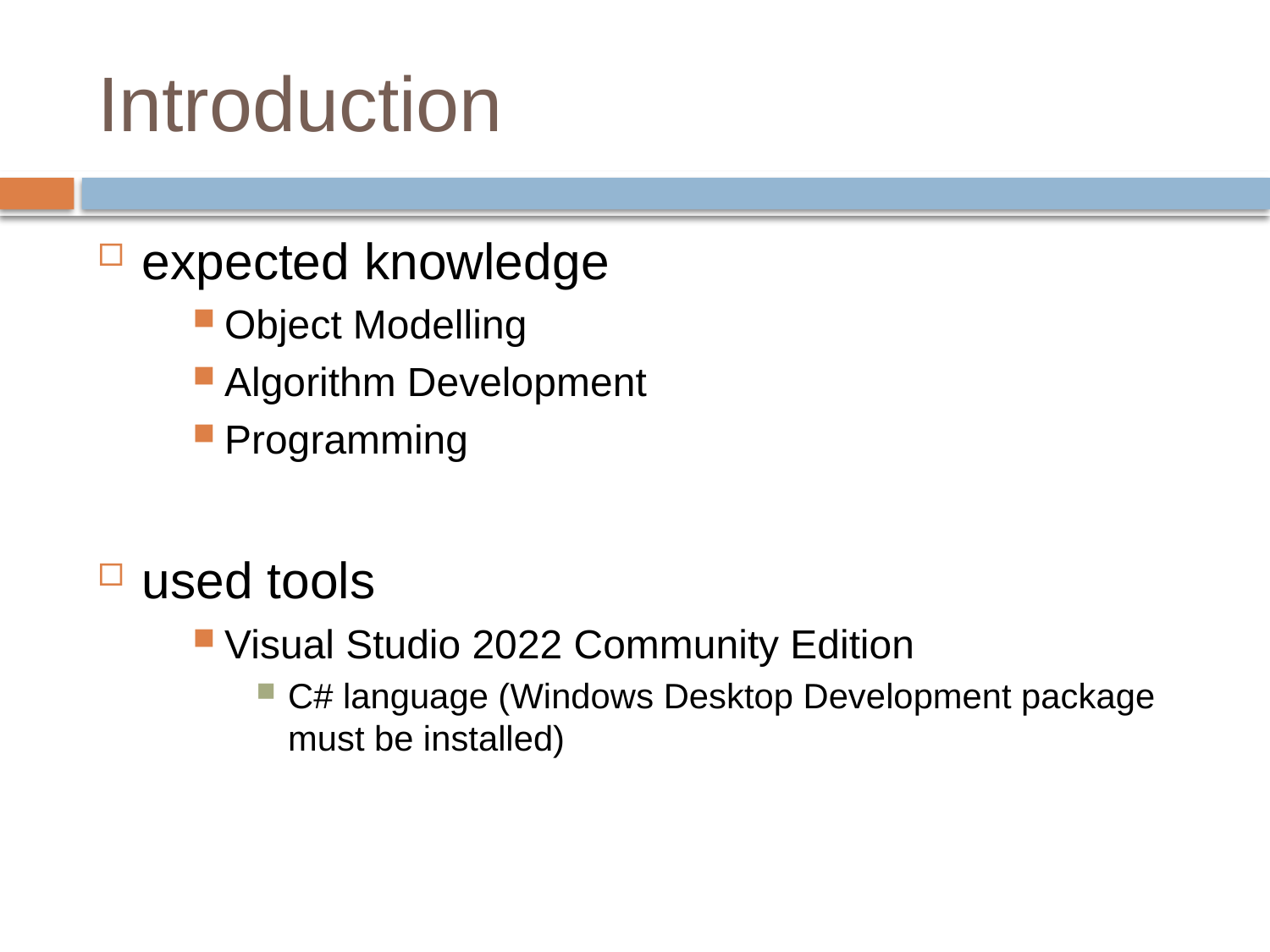

# Introduction
expected knowledge
Object Modelling
Algorithm Development
Programming

used tools
Visual Studio 2022 Community Edition
C# language (Windows Desktop Development package must be installed)